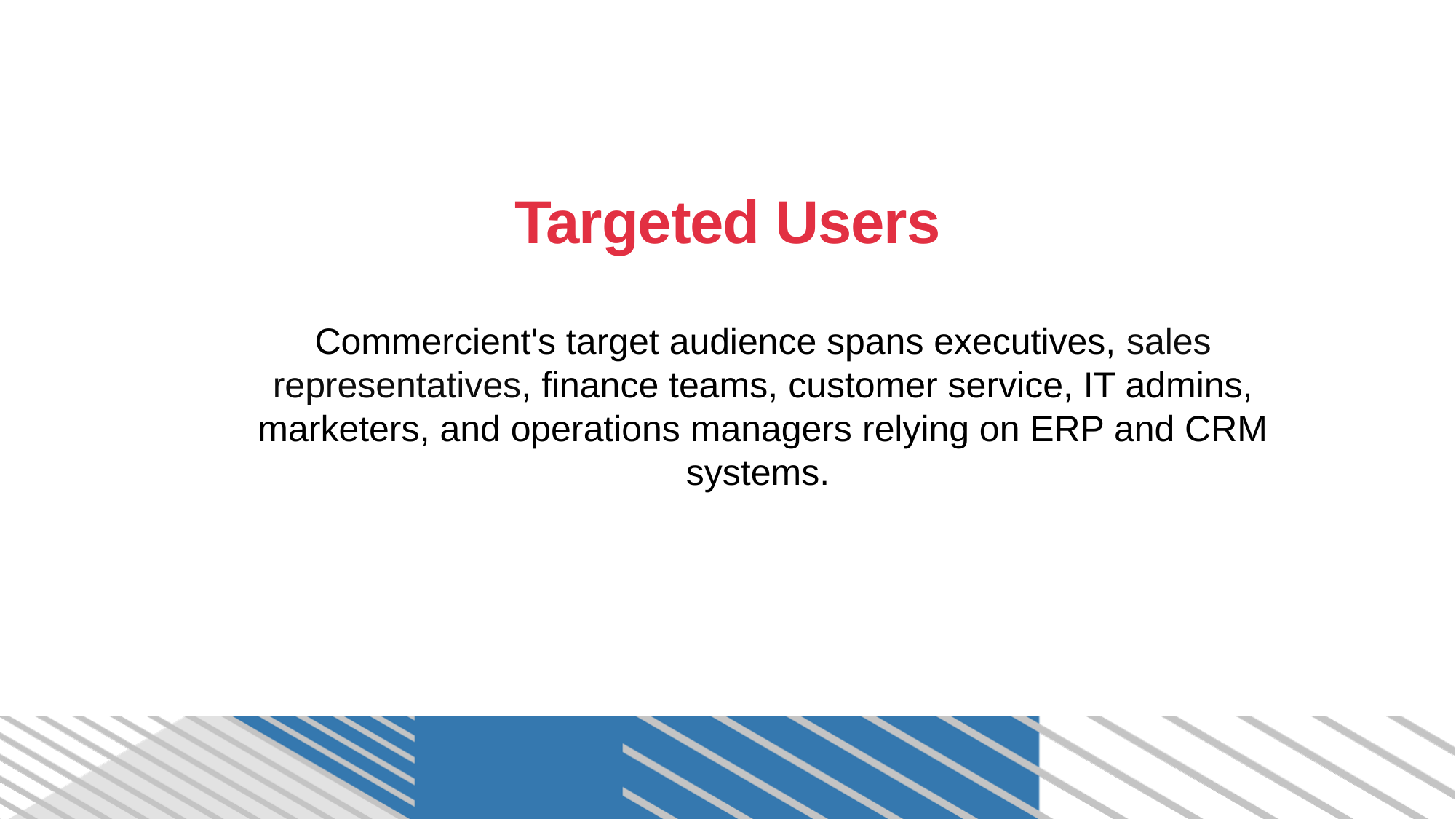

# Targeted Users
Commercient's target audience spans executives, sales representatives, finance teams, customer service, IT admins, marketers, and operations managers relying on ERP and CRM systems.